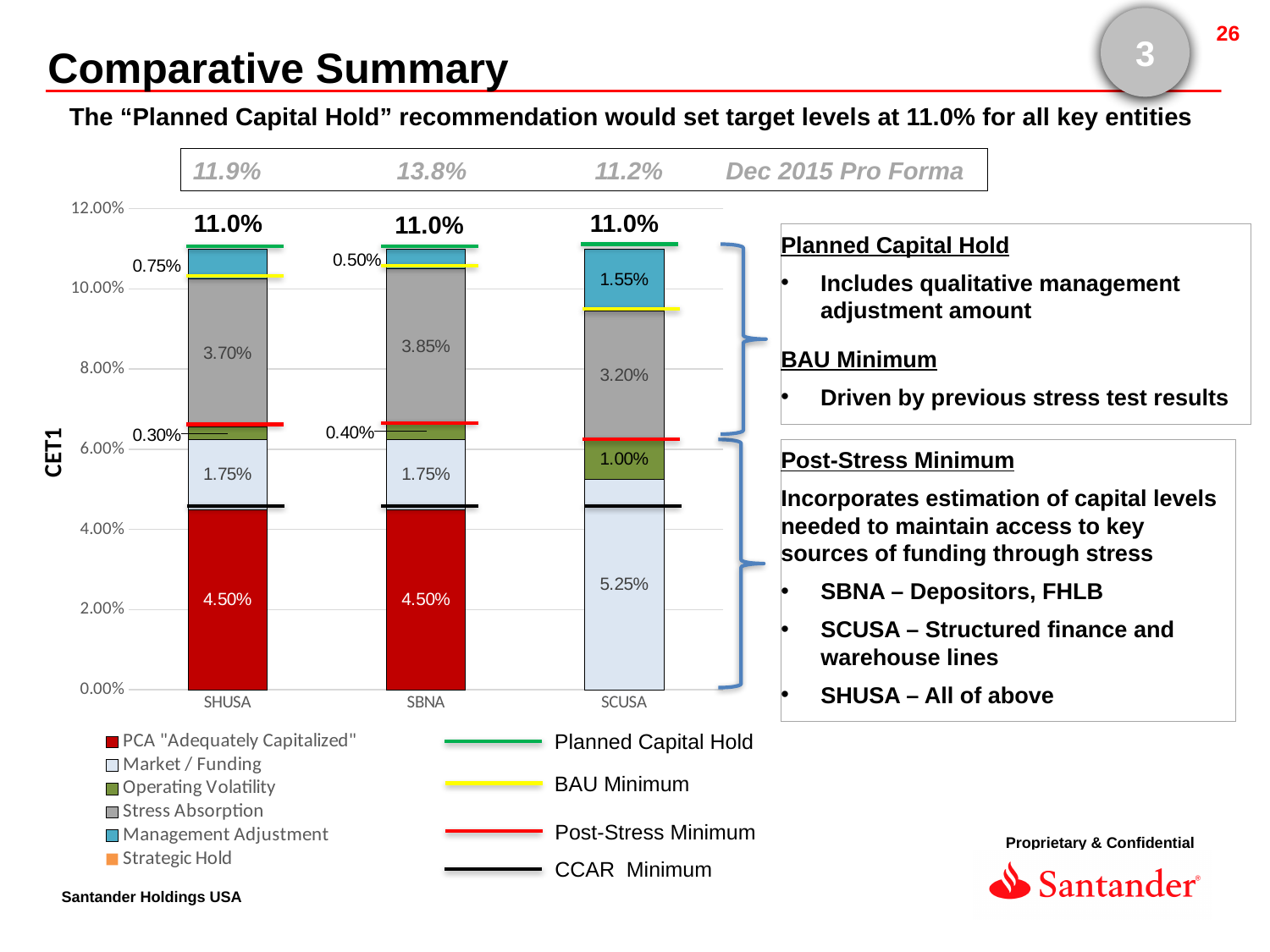

3
Comparative Summary
The “Planned Capital Hold” recommendation would set target levels at 11.0% for all key entities

11.9%	           13.8%	   11.2%         Dec 2015 Pro Forma

### Chart

| Category | PCA "Adequately Capitalized" | Market / Funding | Operating Volatility | Stress Absorption | Management Adjustment  | Strategic Hold |
|---|---|---|---|---|---|---|
| SHUSA | 0.045 | 0.0175 | 0.003 | 0.037 | 0.0075 | 0.0 |
| SBNA | 0.045 | 0.0175 | 0.004 | 0.0385 | 0.005 | 0.0 |
| SCUSA | 0.0 | 0.0525 | 0.01 | 0.032 | 0.0155 | 0.0 |
11.0%
11.0%
11.0%
Planned Capital Hold
Includes qualitative management adjustment amount
BAU Minimum
Driven by previous stress test results

Post-Stress Minimum
Incorporates estimation of capital levels needed to maintain access to key sources of funding through stress
SBNA – Depositors, FHLB
SCUSA – Structured finance and warehouse lines
SHUSA – All of above

Planned Capital Hold
BAU Minimum
Post-Stress Minimum
CCAR  Minimum